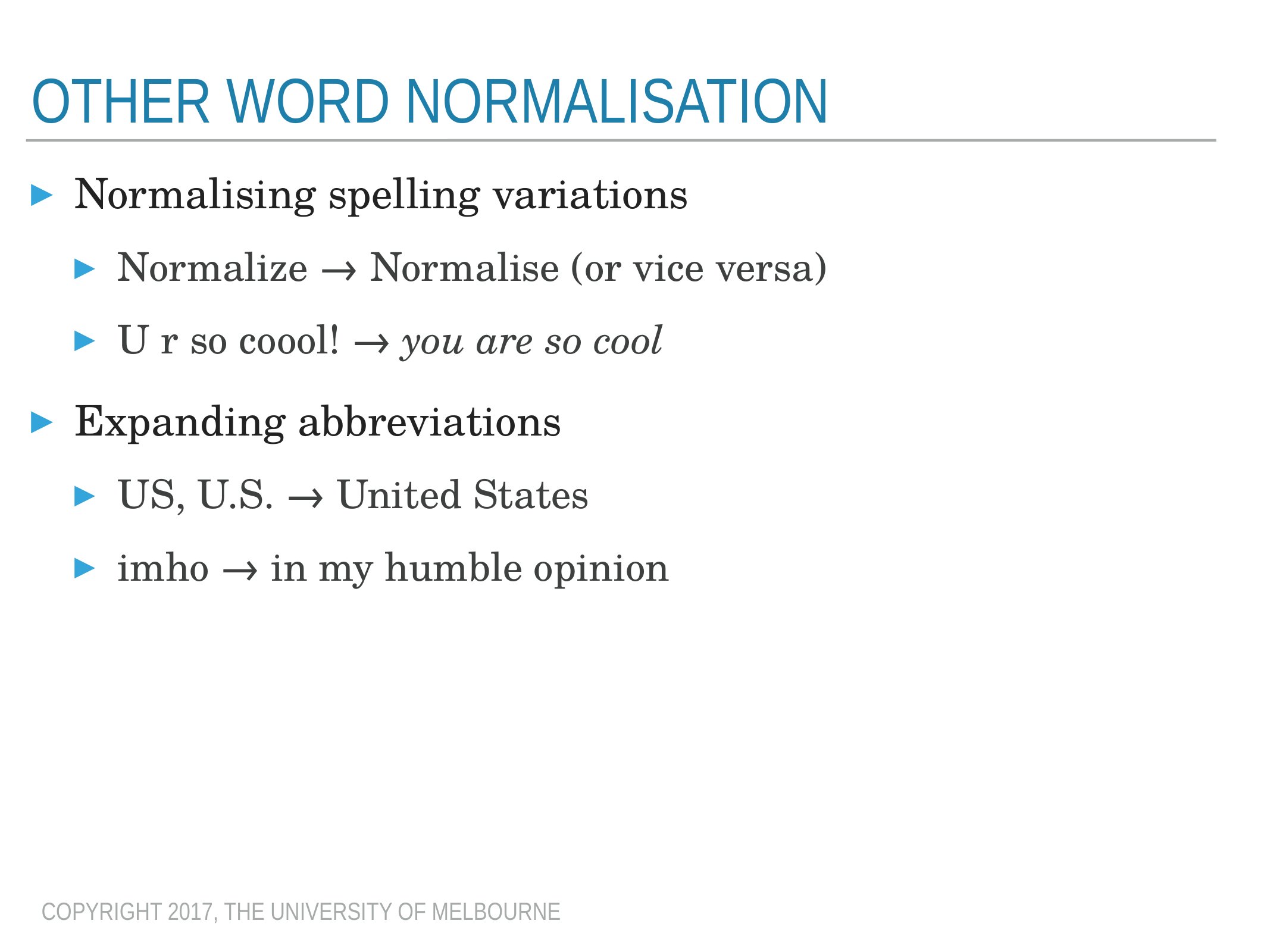

# Other word Normalisation
Normalising spelling variations
Normalize → Normalise (or vice versa)
U r so coool! → you are so cool
Expanding abbreviations
US, U.S. → United States
imho → in my humble opinion